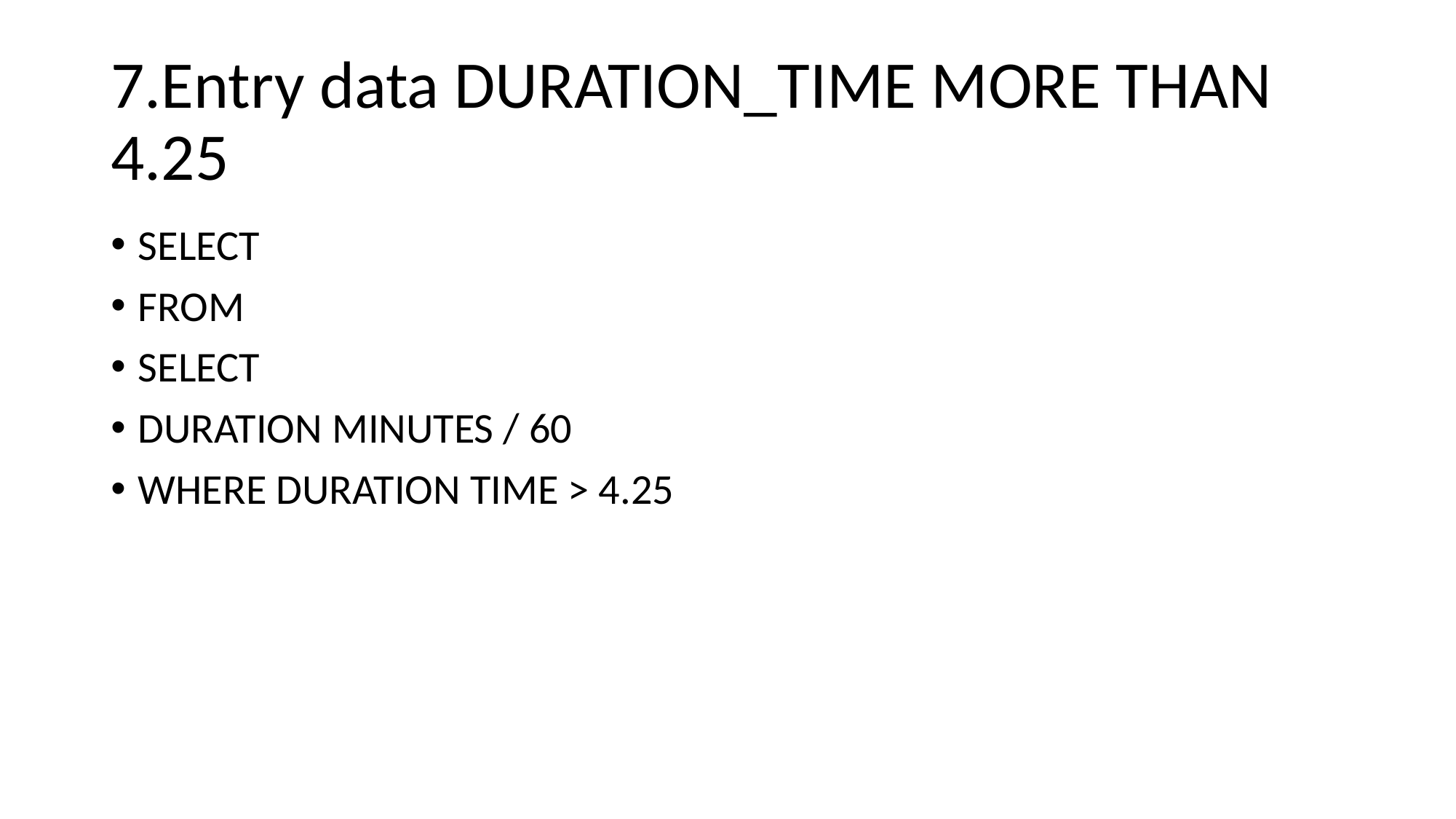

# 7.Entry data DURATION_TIME MORE THAN 4.25
SELECT
FROM
SELECT
DURATION MINUTES / 60
WHERE DURATION TIME > 4.25